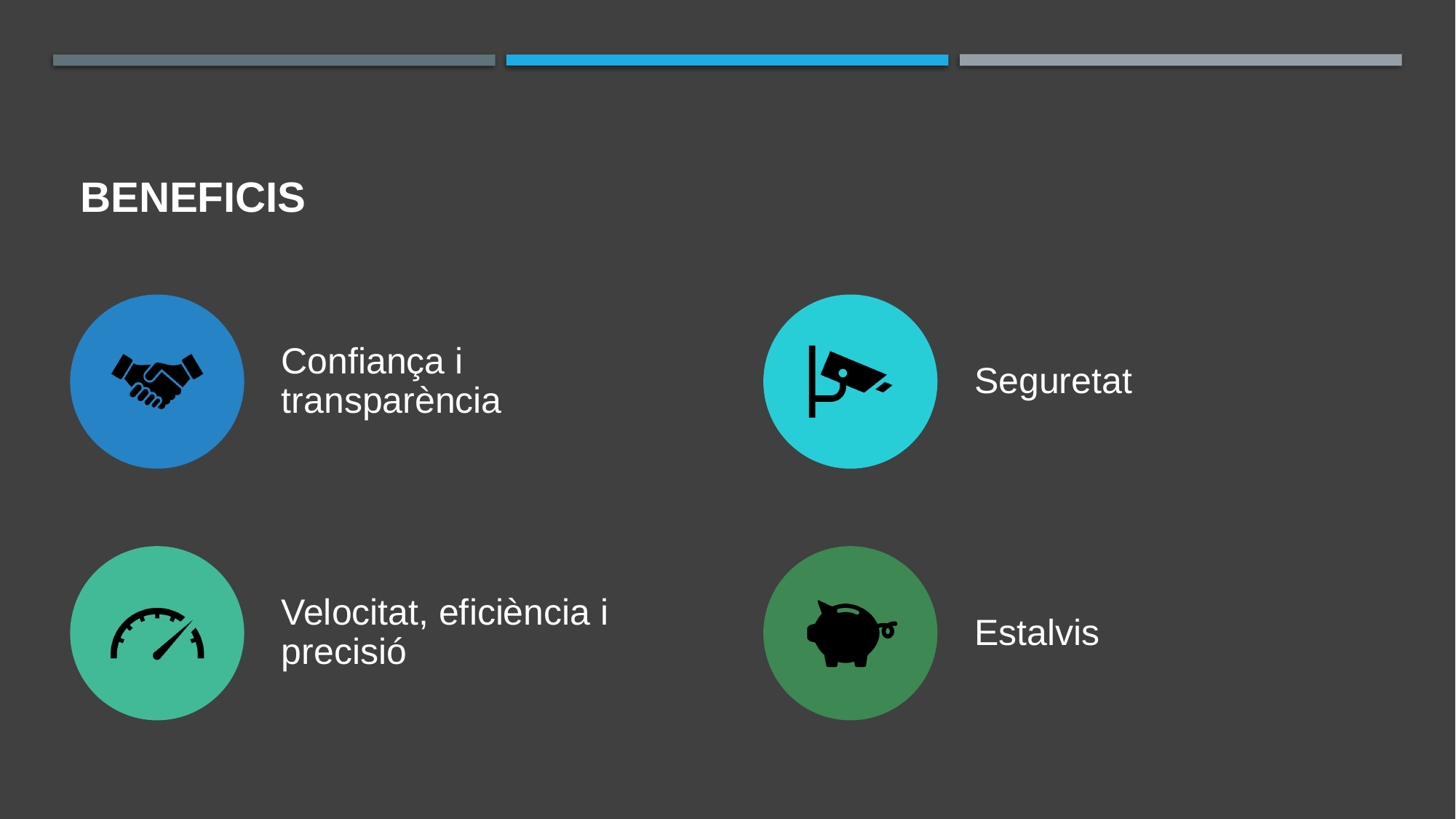

# Beneficis
Confiança i transparència
Seguretat
Velocitat, eficiència i precisió
Estalvis